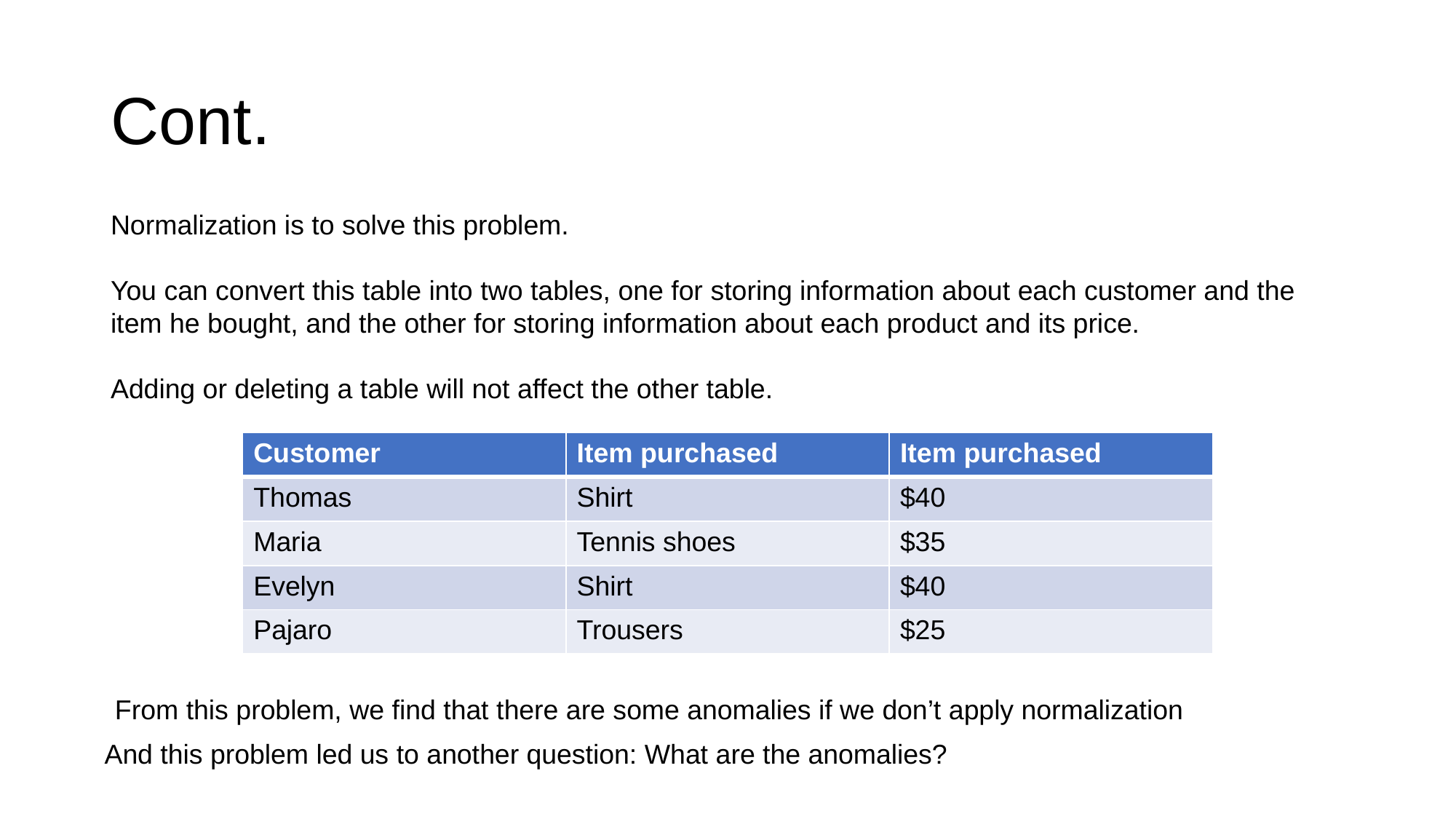

# Cont.
Normalization is to solve this problem.

You can convert this table into two tables, one for storing information about each customer and the item he bought, and the other for storing information about each product and its price.

Adding or deleting a table will not affect the other table.
| Customer | Item purchased | Item purchased |
| --- | --- | --- |
| Thomas | Shirt | $40 |
| Maria | Tennis shoes | $35 |
| Evelyn | Shirt | $40 |
| Pajaro | Trousers | $25 |
From this problem, we find that there are some anomalies if we don’t apply normalization
And this problem led us to another question: What are the anomalies?